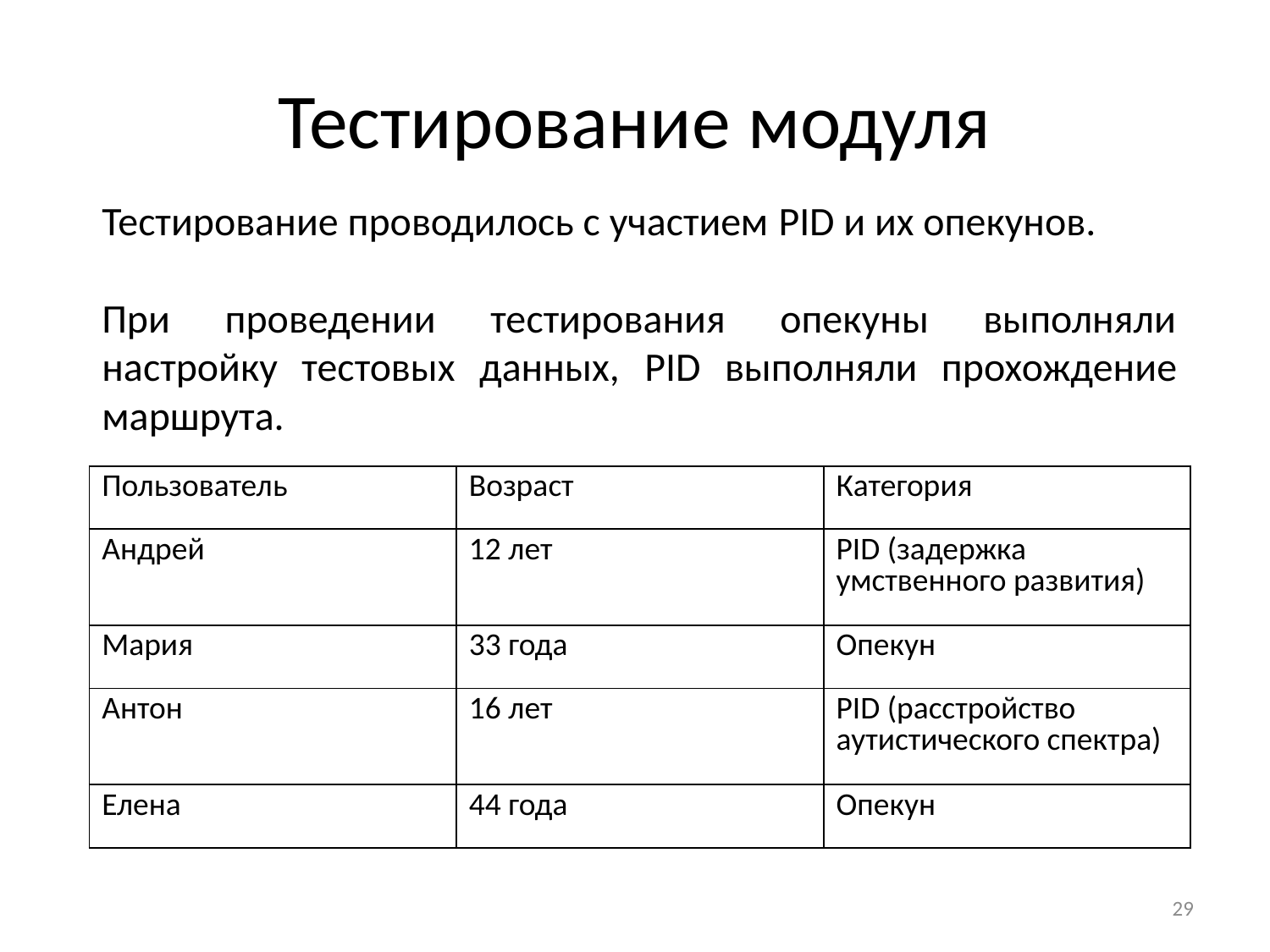

# Тестирование модуля
Тестирование проводилось с участием PID и их опекунов.

При проведении тестирования опекуны выполняли настройку тестовых данных, PID выполняли прохождение маршрута.
| Пользователь | Возраст | Категория |
| --- | --- | --- |
| Андрей | 12 лет | PID (задержка умственного развития) |
| Мария | 33 года | Опекун |
| Антон | 16 лет | PID (расстройство аутистического спектра) |
| Елена | 44 года | Опекун |
29